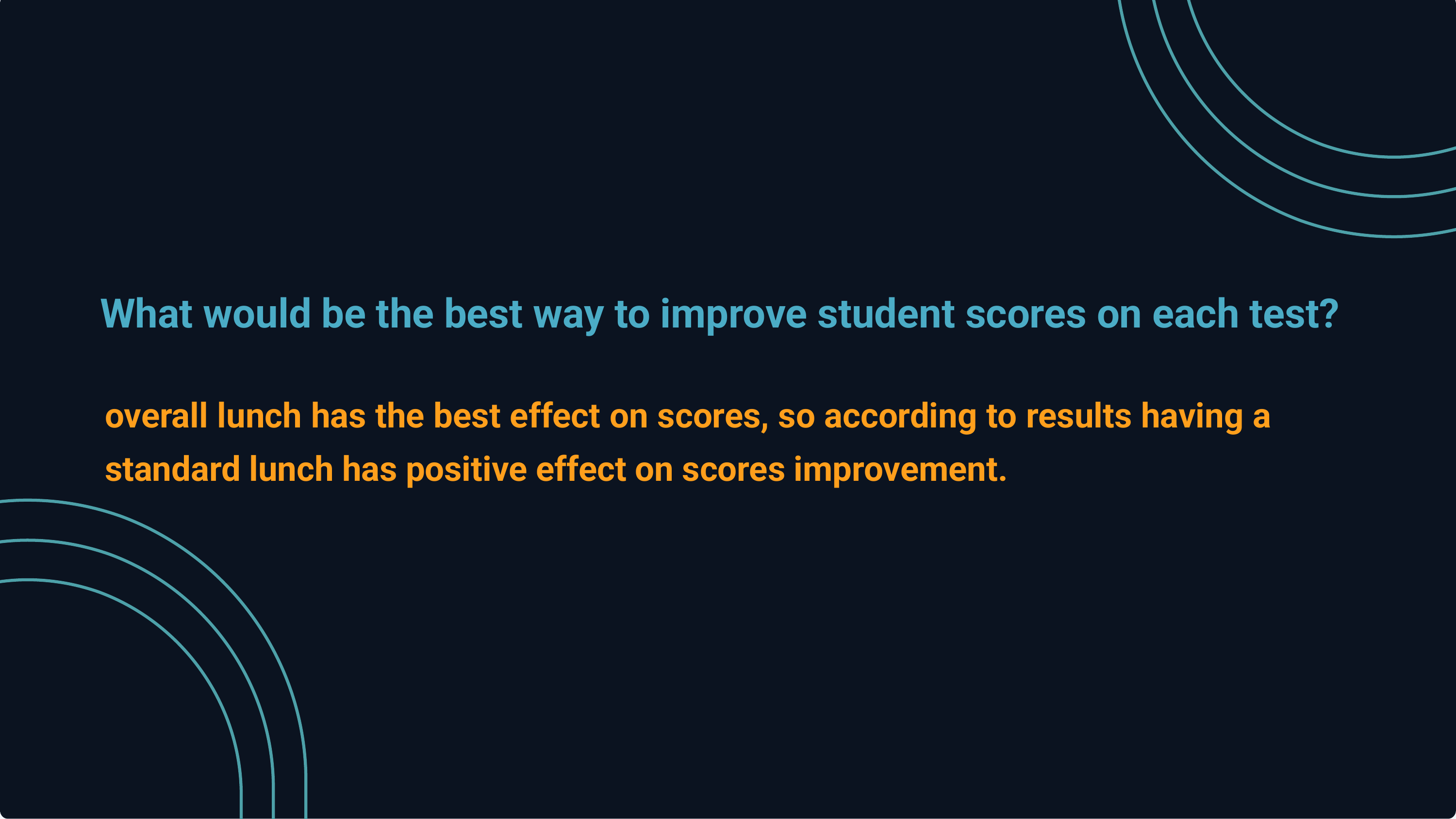

03.
What would be the best way to improve student scores on each test?
overall lunch has the best effect on scores, so according to results having a standard lunch has positive effect on scores improvement.

sectin name